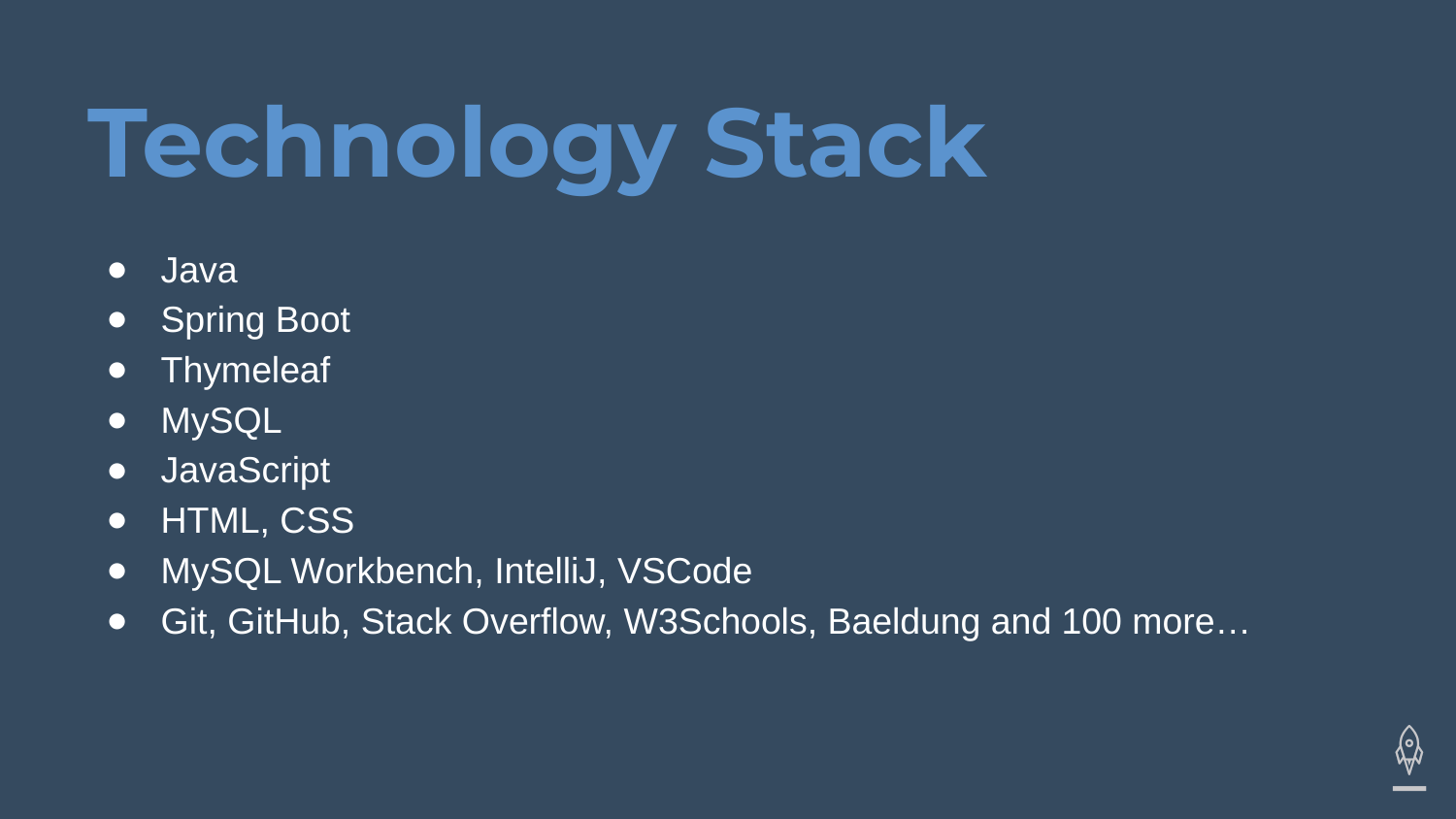

# Technology Stack
Java
Spring Boot
Thymeleaf
MySQL
JavaScript
HTML, CSS
MySQL Workbench, IntelliJ, VSCode
Git, GitHub, Stack Overflow, W3Schools, Baeldung and 100 more…